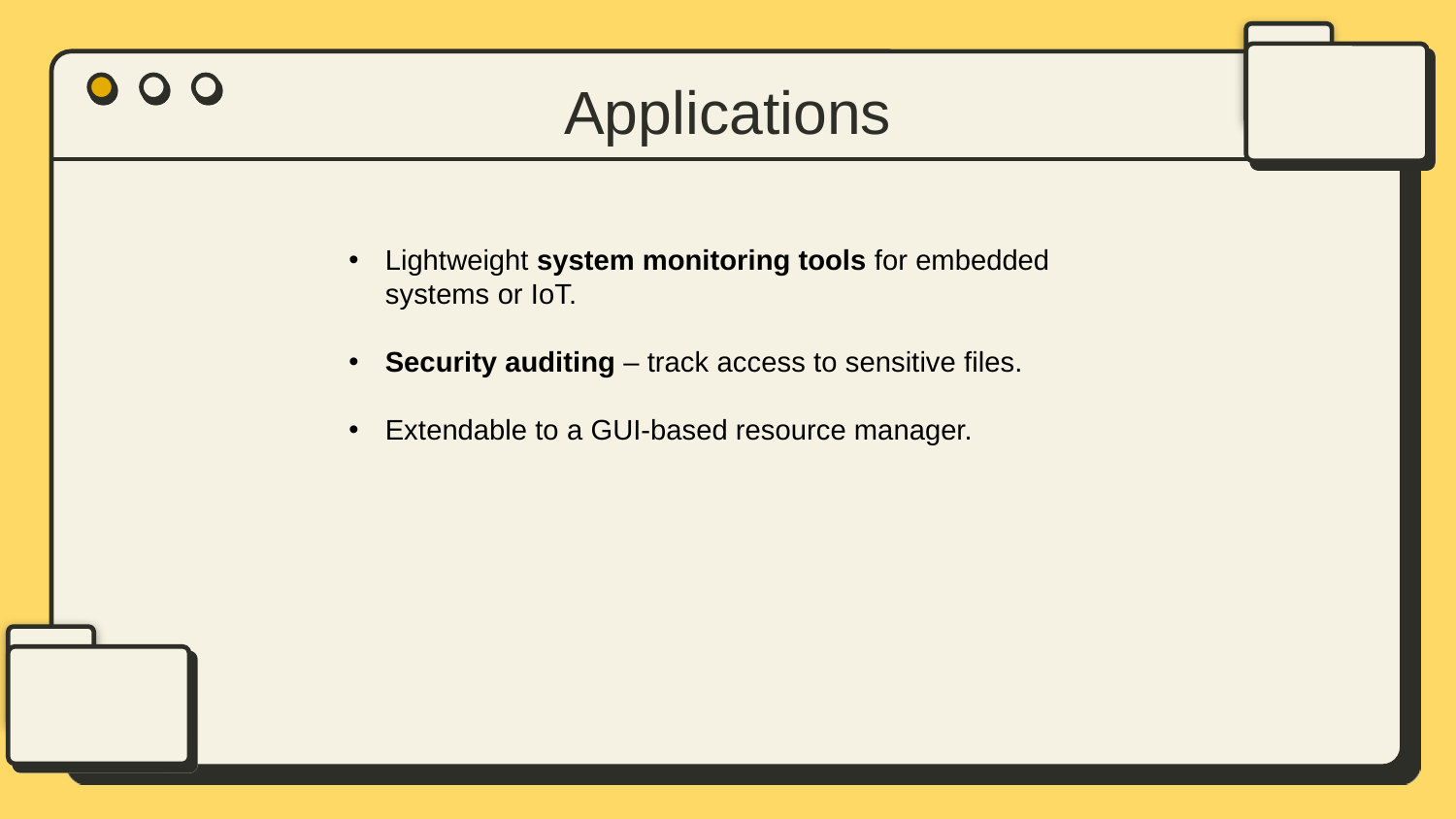

Applications
Lightweight system monitoring tools for embedded systems or IoT.

Security auditing – track access to sensitive files.

Extendable to a GUI-based resource manager.